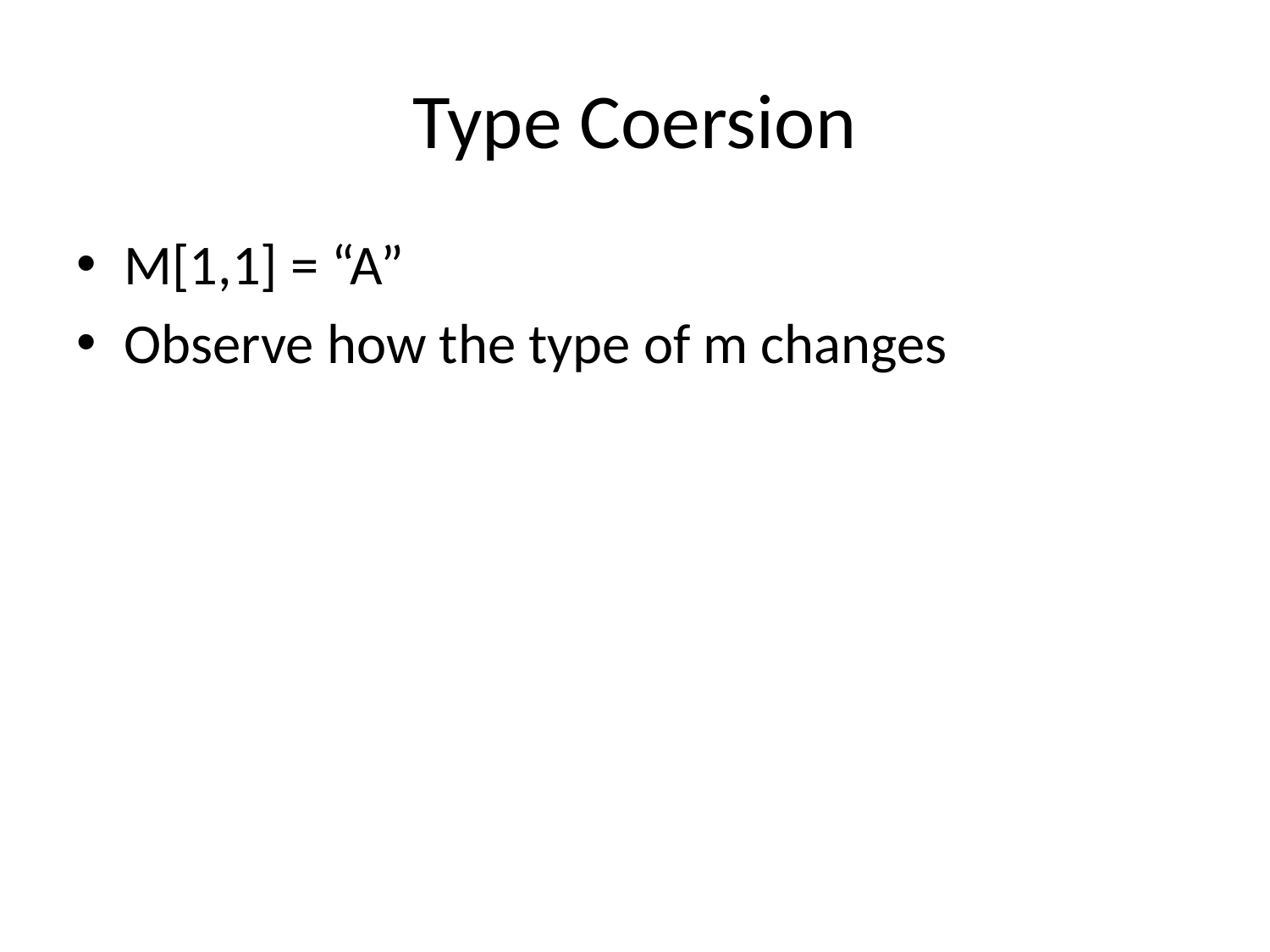

# Type Coersion
M[1,1] = “A”
Observe how the type of m changes